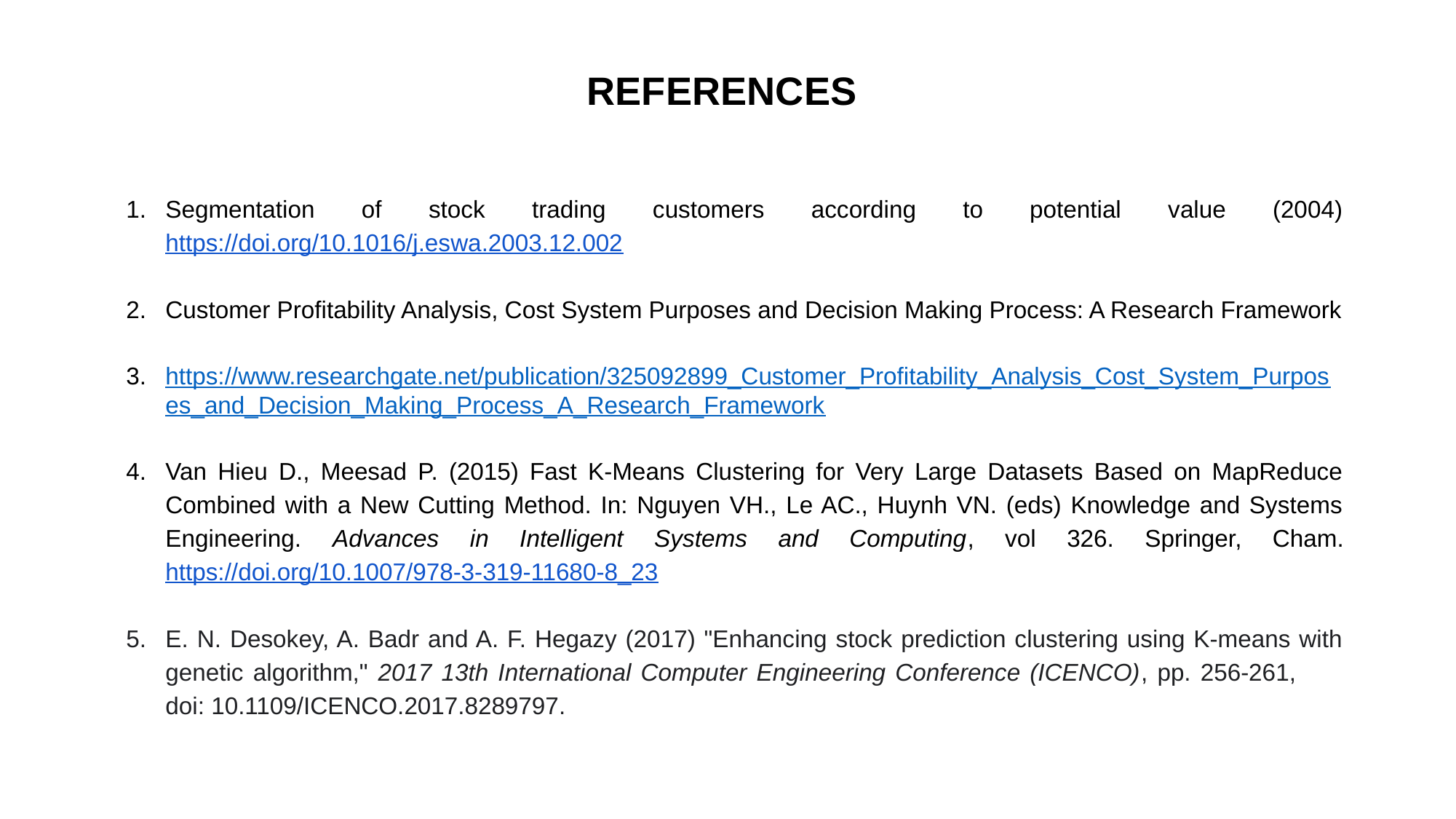

# REFERENCES

Segmentation of stock trading customers according to potential value (2004) https://doi.org/10.1016/j.eswa.2003.12.002

Customer Profitability Analysis, Cost System Purposes and Decision Making Process: A Research Framework

https://www.researchgate.net/publication/325092899_Customer_Profitability_Analysis_Cost_System_Purposes_and_Decision_Making_Process_A_Research_Framework

Van Hieu D., Meesad P. (2015) Fast K-Means Clustering for Very Large Datasets Based on MapReduce Combined with a New Cutting Method. In: Nguyen VH., Le AC., Huynh VN. (eds) Knowledge and Systems Engineering. Advances in Intelligent Systems and Computing, vol 326. Springer, Cham. https://doi.org/10.1007/978-3-319-11680-8_23

E. N. Desokey, A. Badr and A. F. Hegazy (2017) "Enhancing stock prediction clustering using K-means with genetic algorithm," 2017 13th International Computer Engineering Conference (ICENCO), pp. 256-261,      doi: 10.1109/ICENCO.2017.8289797.